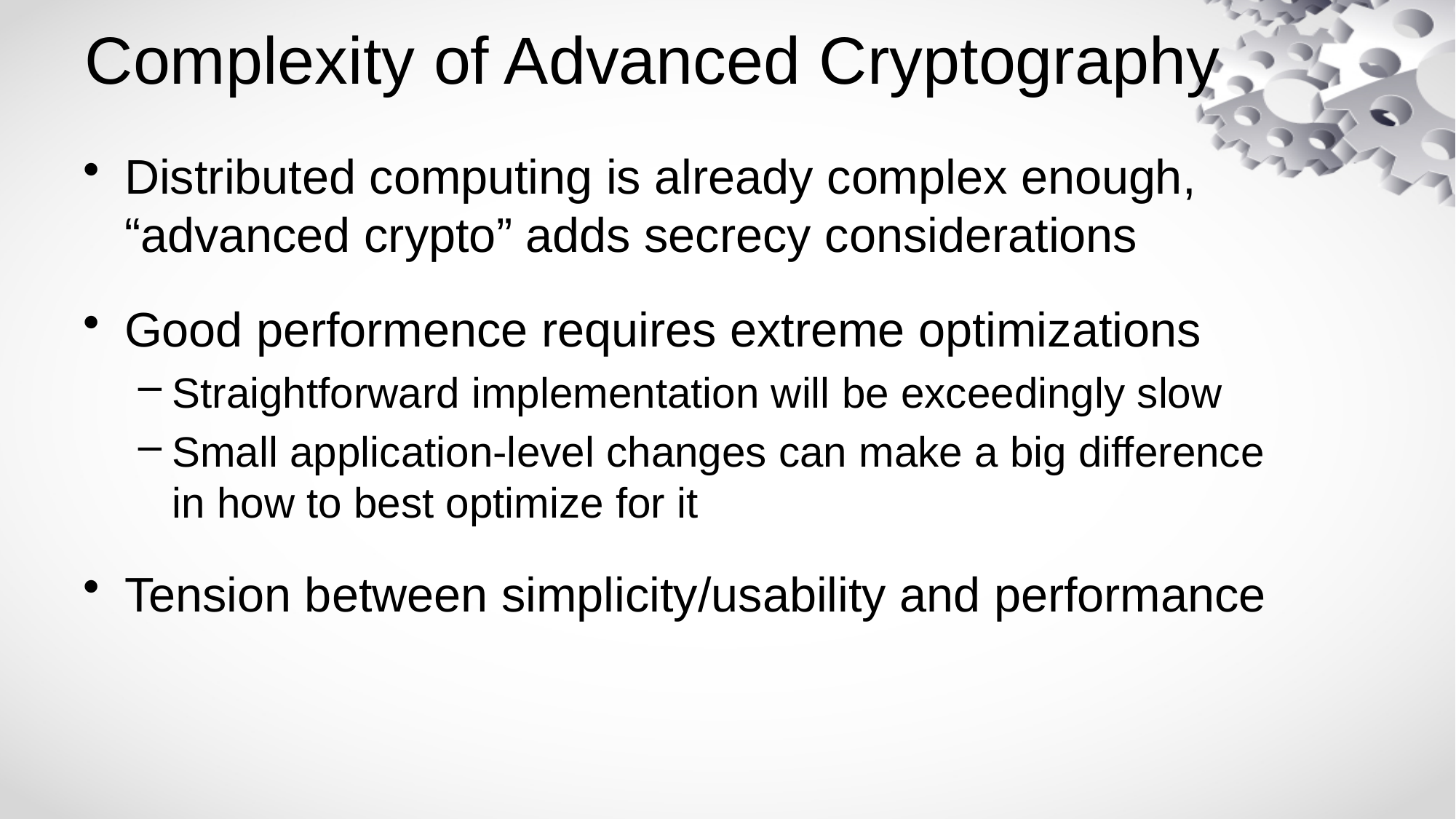

# Complexity of Advanced Cryptography
Distributed computing is already complex enough, “advanced crypto” adds secrecy considerations
Good performence requires extreme optimizations
Straightforward implementation will be exceedingly slow
Small application-level changes can make a big difference
in how to best optimize for it
Tension between simplicity/usability and performance